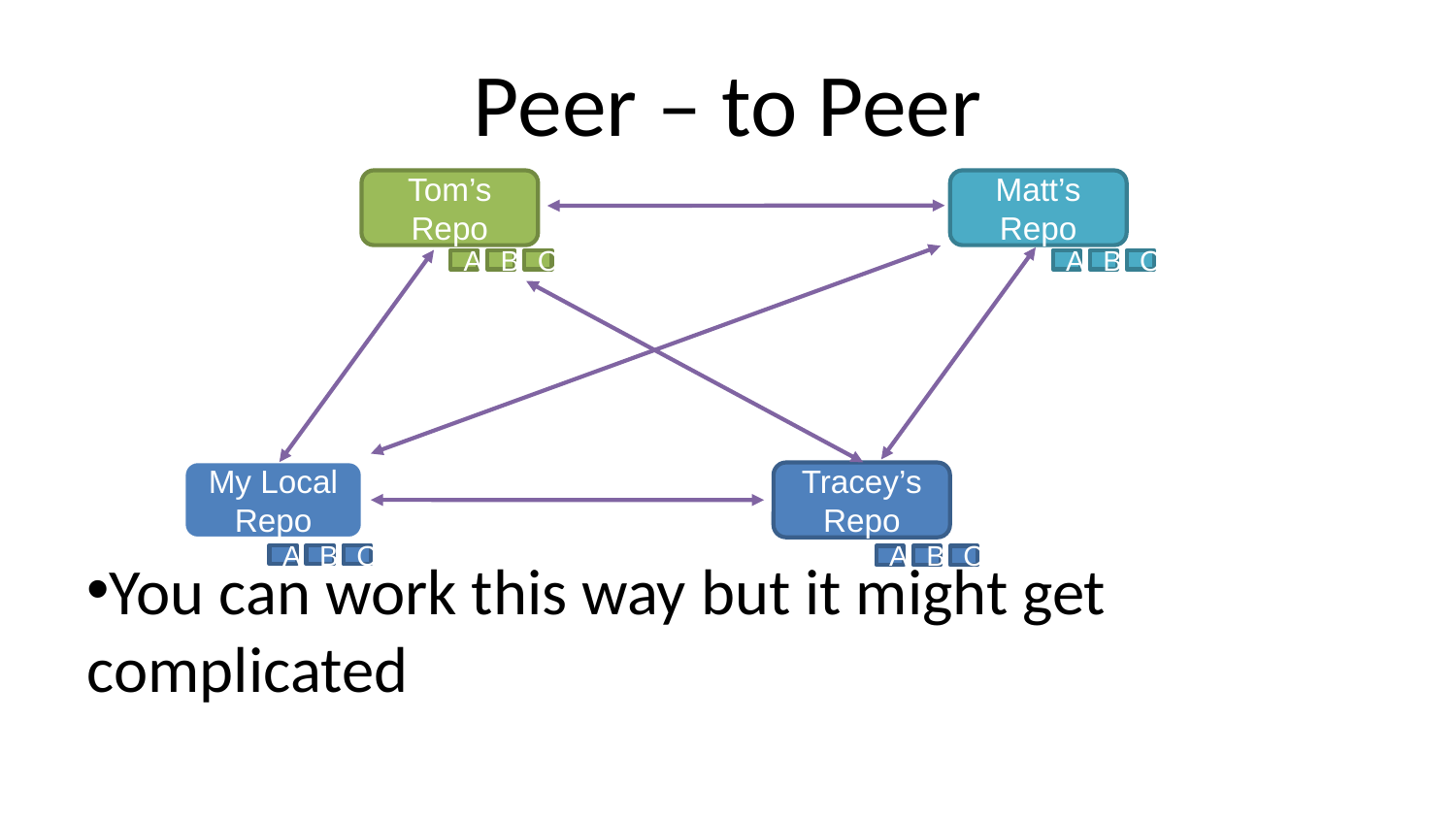

Peer – to Peer
Tom’s Repo
Matt’s Repo

A
B
C
A
B
C

My Local Repo
Tracey’s Repo

You can work this way but it might get complicated
A
B
C
A
B
C